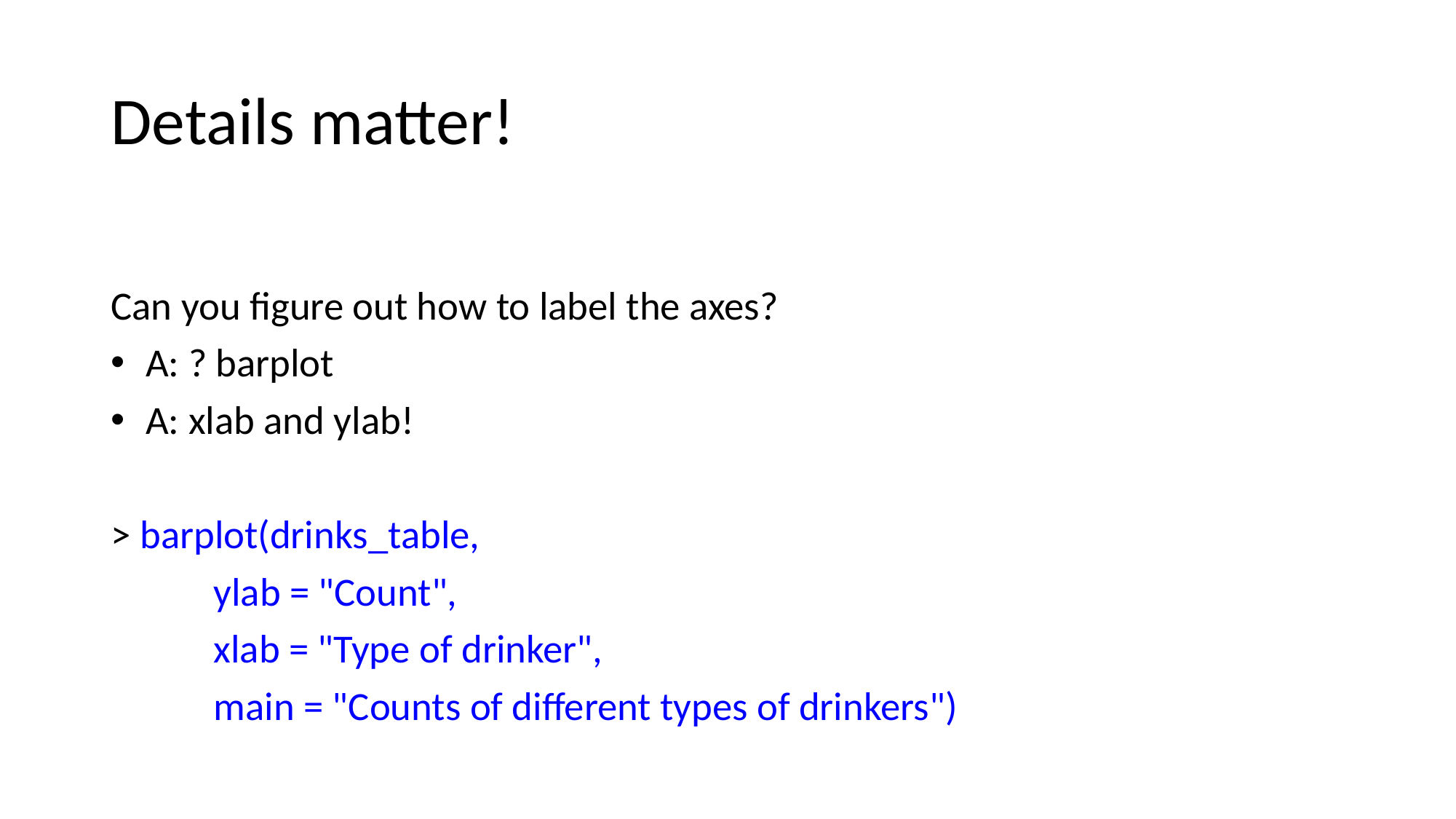

# Details matter!

Can you figure out how to label the axes?
 A: ? barplot
 A: xlab and ylab!

> barplot(drinks_table,
	ylab = "Count",
	xlab = "Type of drinker",
	main = "Counts of different types of drinkers")